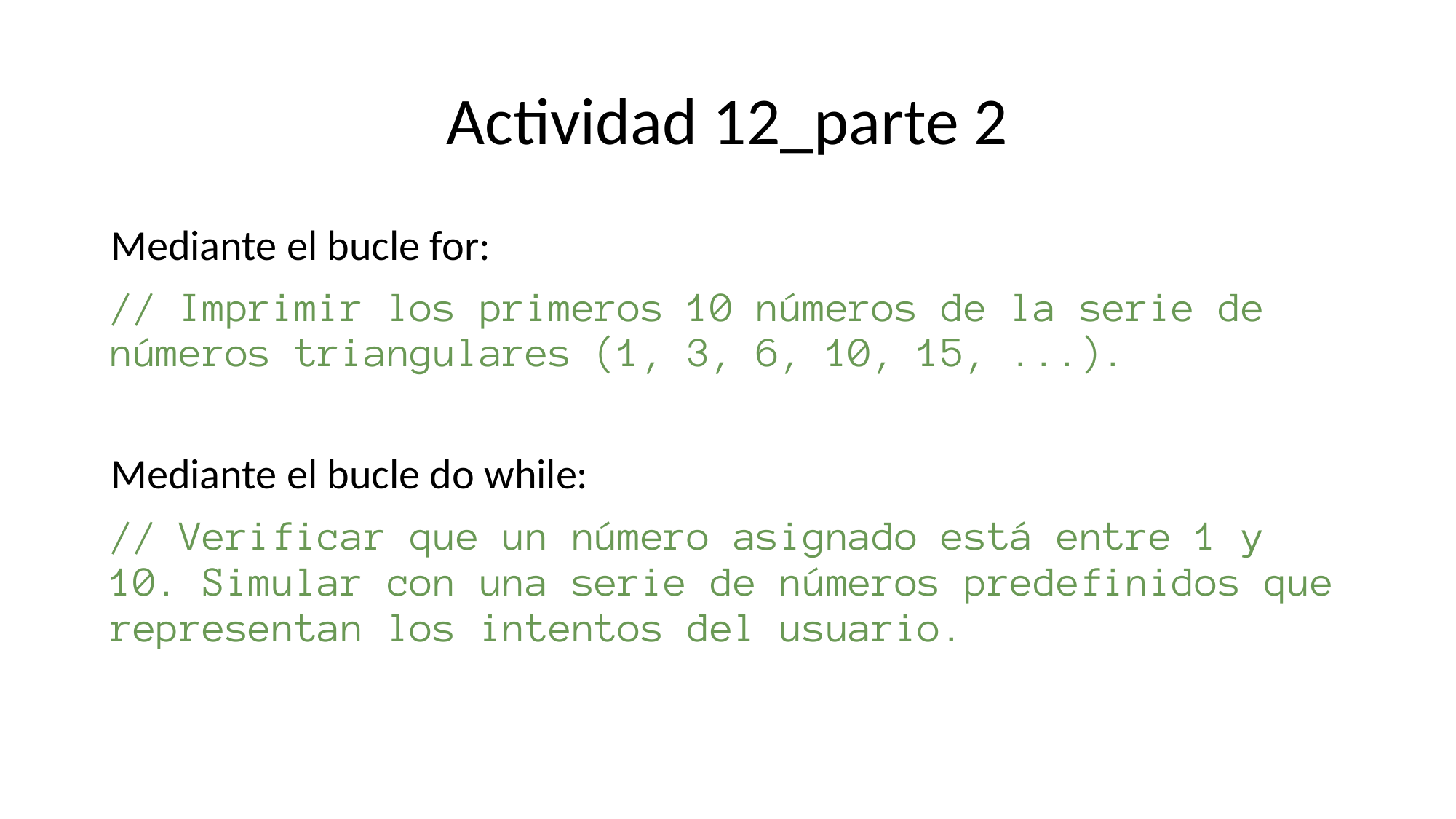

# Actividad 12_parte 2
Mediante el bucle for:
// Imprimir los primeros 10 números de la serie de números triangulares (1, 3, 6, 10, 15, ...).

Mediante el bucle do while:
// Verificar que un número asignado está entre 1 y 10. Simular con una serie de números predefinidos que representan los intentos del usuario.